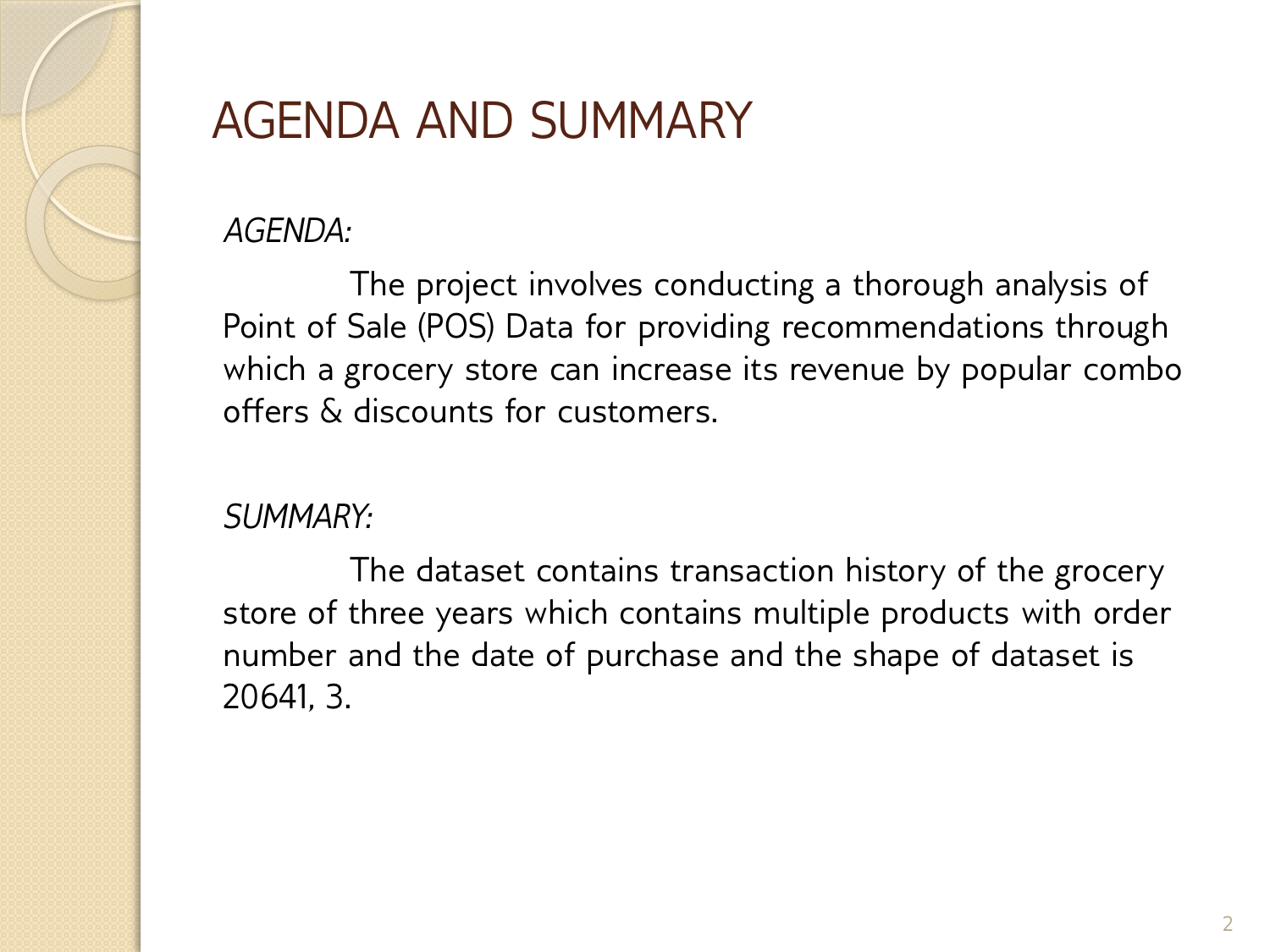

# AGENDA AND SUMMARY
AGENDA:
	The project involves conducting a thorough analysis of Point of Sale (POS) Data for providing recommendations through which a grocery store can increase its revenue by popular combo offers & discounts for customers.

SUMMARY:
	The dataset contains transaction history of the grocery store of three years which contains multiple products with order number and the date of purchase and the shape of dataset is 20641, 3.
2